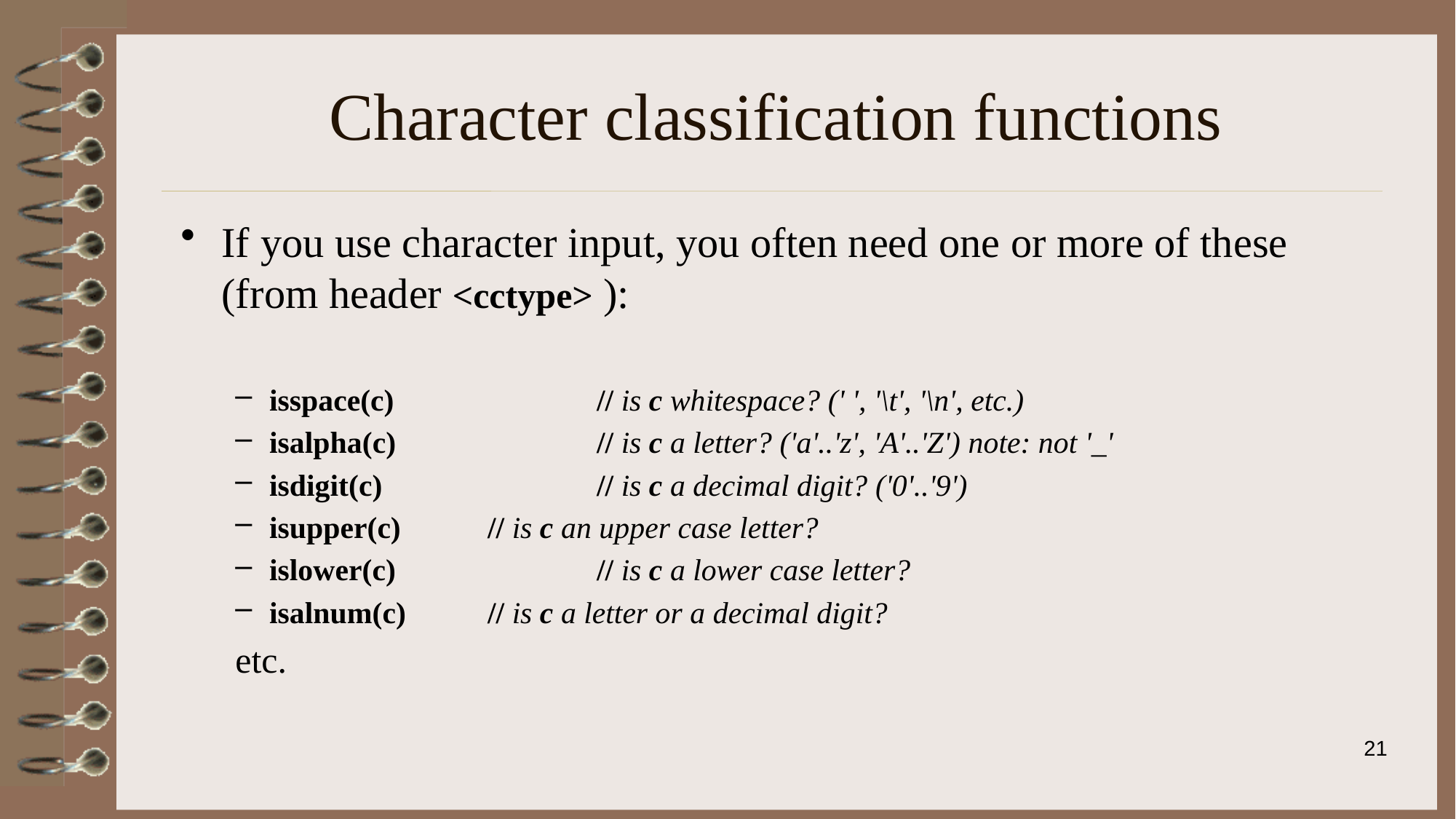

# Character classification functions
If you use character input, you often need one or more of these (from header <cctype> ):

isspace(c)		// is c whitespace? (' ', '\t', '\n', etc.)
isalpha(c)		// is c a letter? ('a'..'z', 'A'..'Z') note: not '_'
isdigit(c)		// is c a decimal digit? ('0'..'9')
isupper(c)	// is c an upper case letter?
islower(c)		// is c a lower case letter?
isalnum(c)	// is c a letter or a decimal digit?
      etc.
21